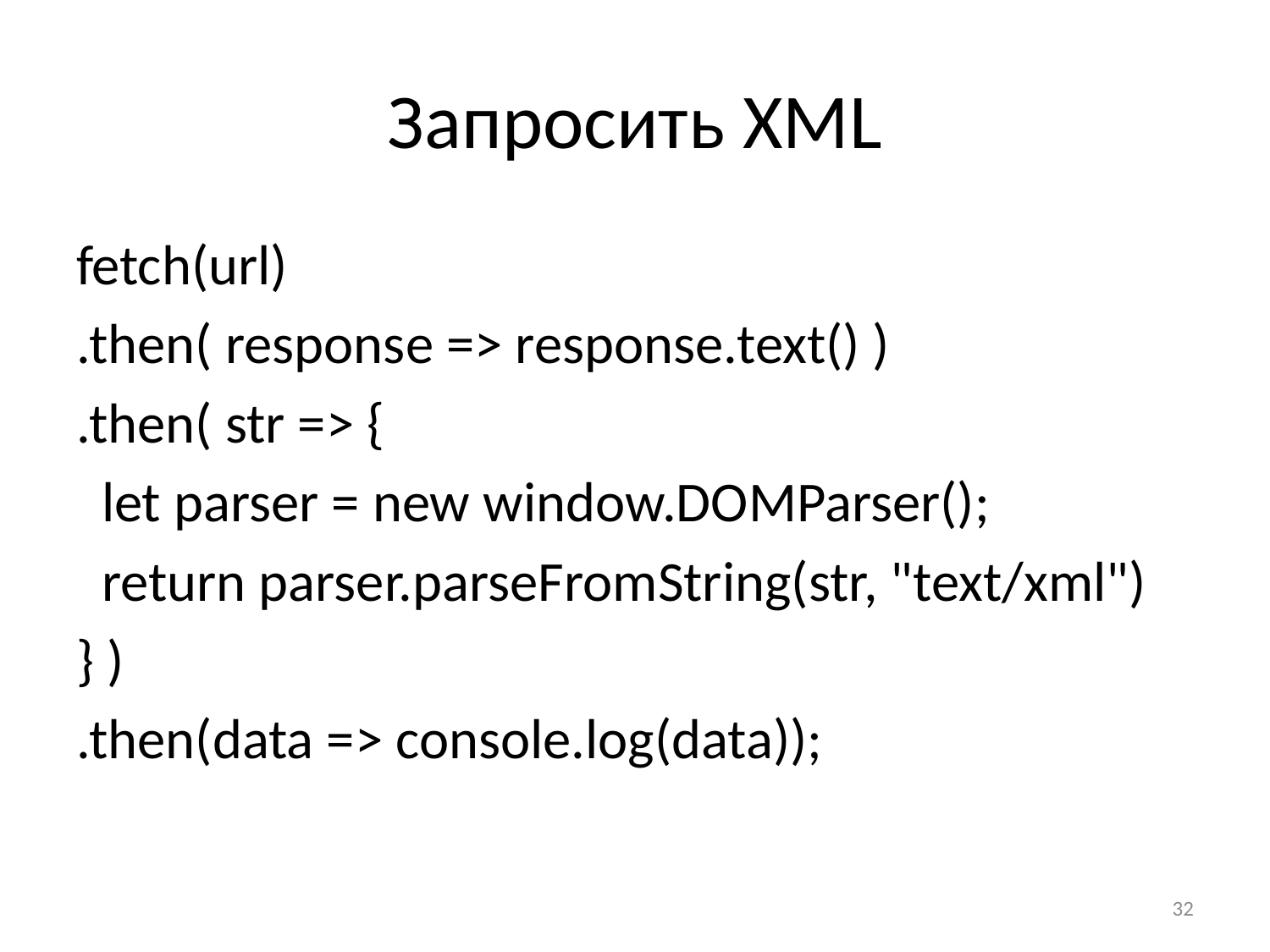

# Запросить XML
fetch(url)
.then( response => response.text() )
.then( str => {
  let parser = new window.DOMParser();
  return parser.parseFromString(str, "text/xml")
} )
.then(data => console.log(data));
32